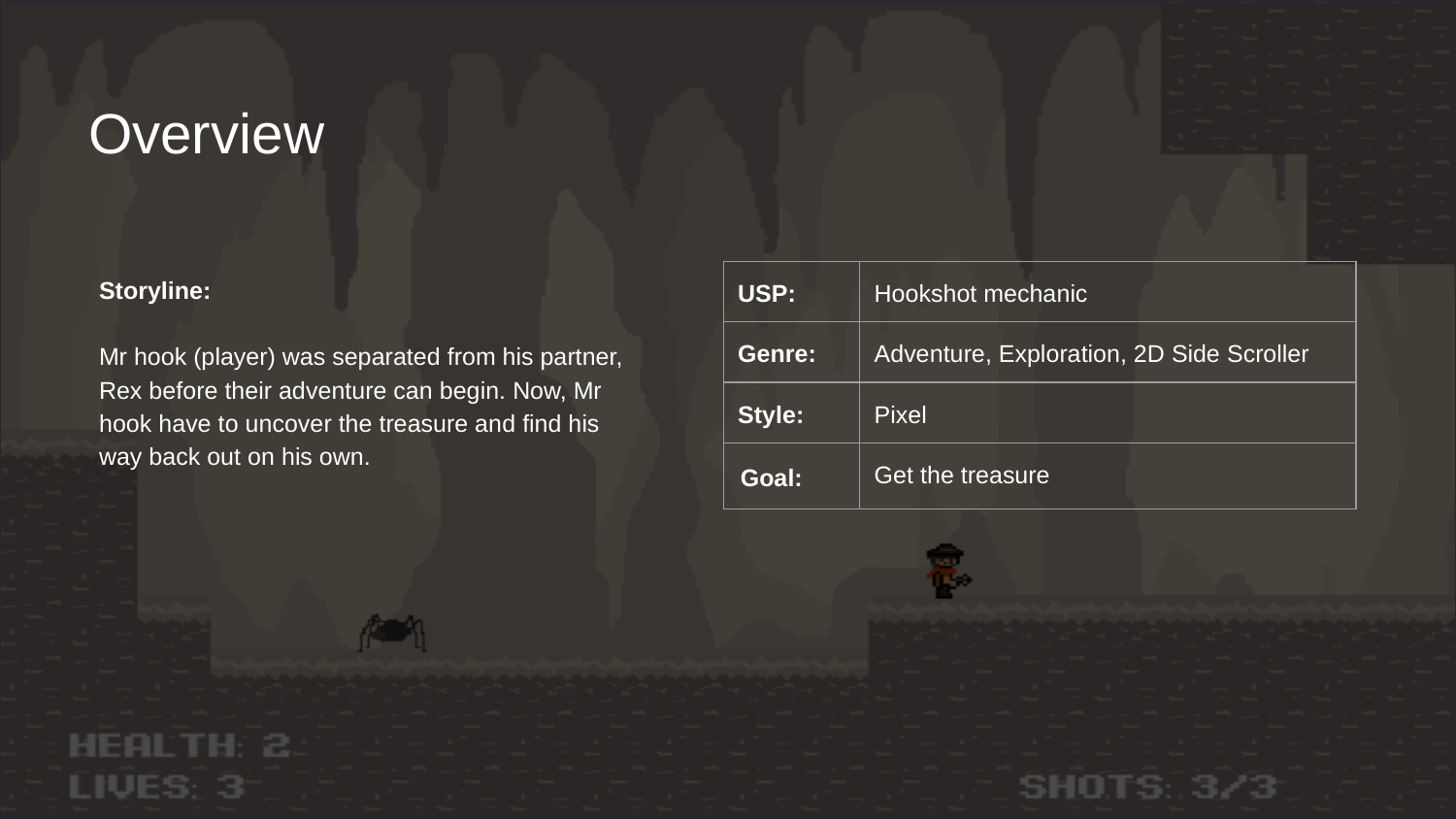

# Overview
Storyline:
Mr hook (player) was separated from his partner, Rex before their adventure can begin. Now, Mr hook have to uncover the treasure and find his way back out on his own.
| USP: | Hookshot mechanic |
| --- | --- |
| Genre: | Adventure, Exploration, 2D Side Scroller |
| Style: | Pixel |
| Goal: | Get the treasure |